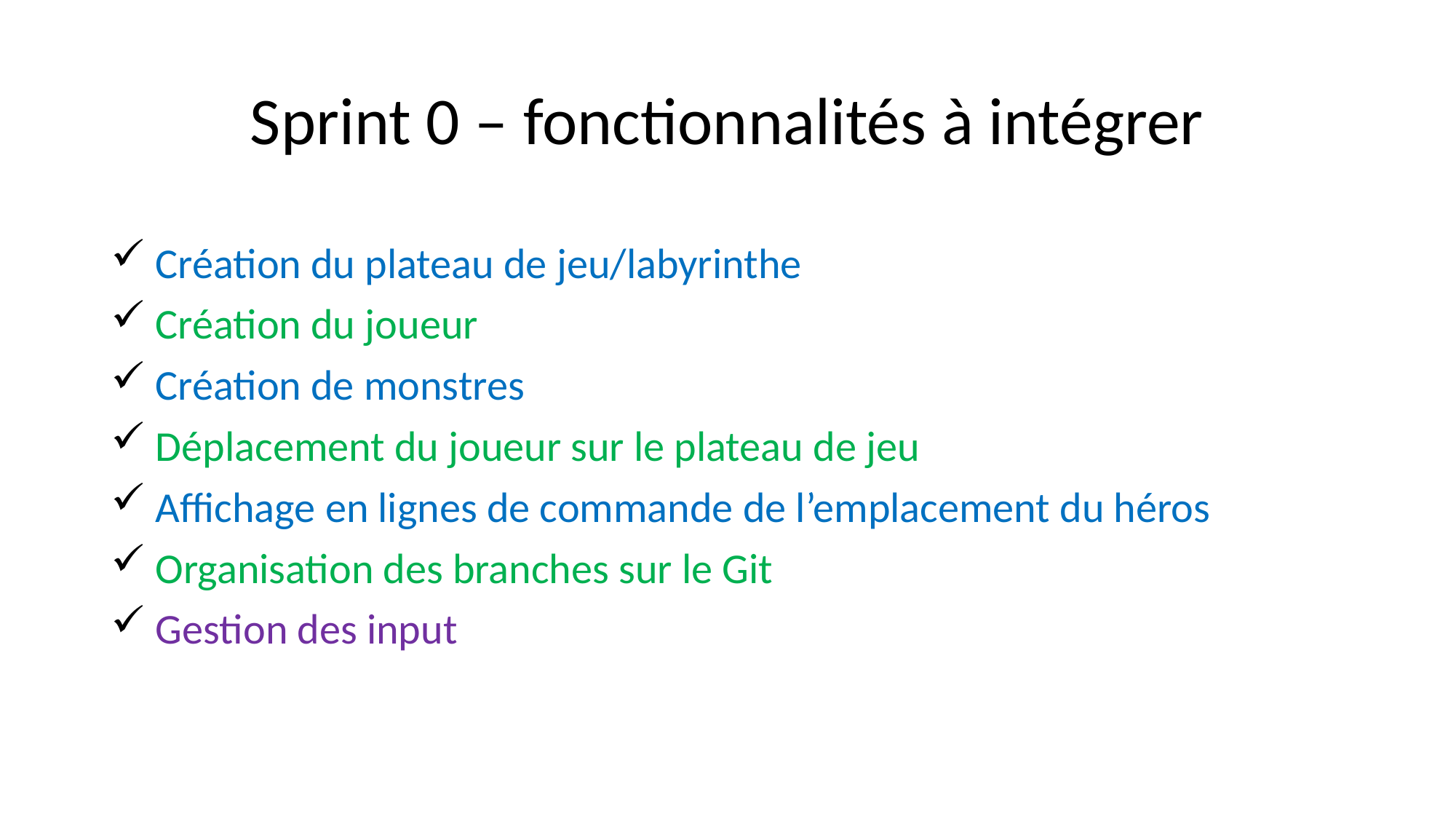

# Sprint 0 – fonctionnalités à intégrer
 Création du plateau de jeu/labyrinthe
 Création du joueur
 Création de monstres
 Déplacement du joueur sur le plateau de jeu
 Affichage en lignes de commande de l’emplacement du héros
 Organisation des branches sur le Git
 Gestion des input